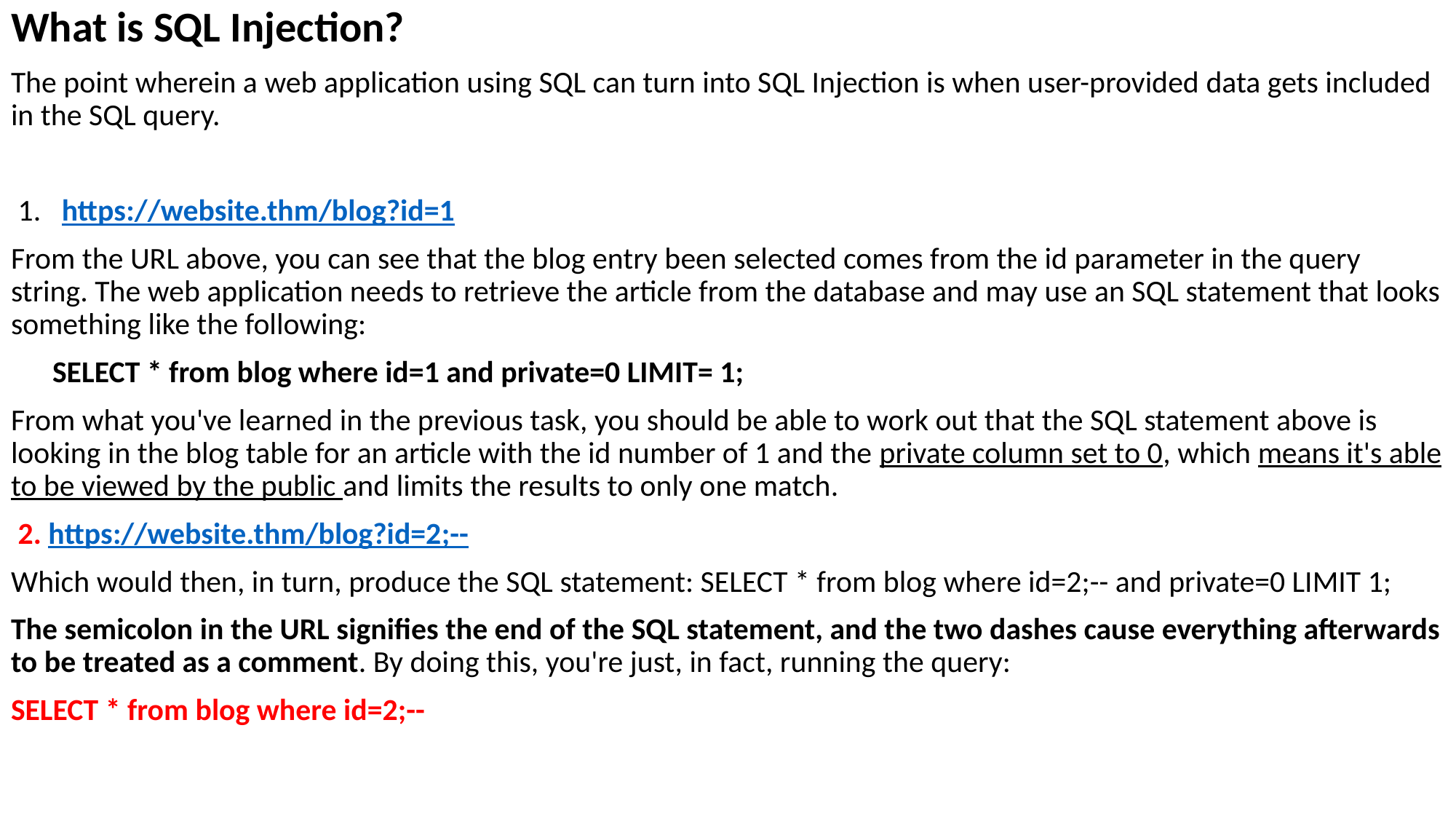

What is SQL Injection?
The point wherein a web application using SQL can turn into SQL Injection is when user-provided data gets included in the SQL query.

 1.   https://website.thm/blog?id=1
From the URL above, you can see that the blog entry been selected comes from the id parameter in the query string. The web application needs to retrieve the article from the database and may use an SQL statement that looks something like the following:
      SELECT * from blog where id=1 and private=0 LIMIT= 1;
From what you've learned in the previous task, you should be able to work out that the SQL statement above is looking in the blog table for an article with the id number of 1 and the private column set to 0, which means it's able to be viewed by the public and limits the results to only one match.
 2. https://website.thm/blog?id=2;--
Which would then, in turn, produce the SQL statement: SELECT * from blog where id=2;-- and private=0 LIMIT 1;
The semicolon in the URL signifies the end of the SQL statement, and the two dashes cause everything afterwards to be treated as a comment. By doing this, you're just, in fact, running the query:
SELECT * from blog where id=2;--